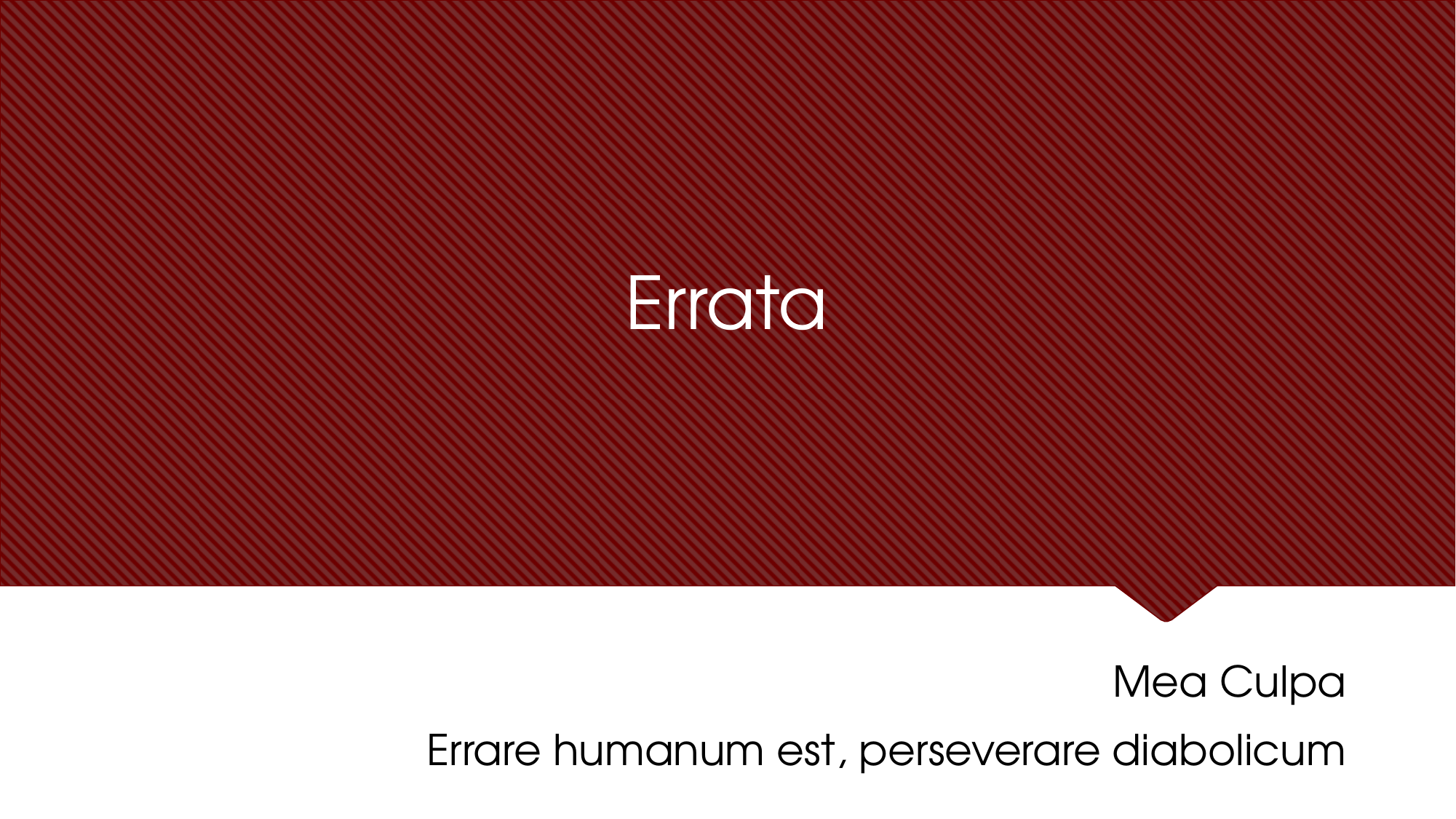

# Errata
Mea Culpa
Errare humanum est, perseverare diabolicum